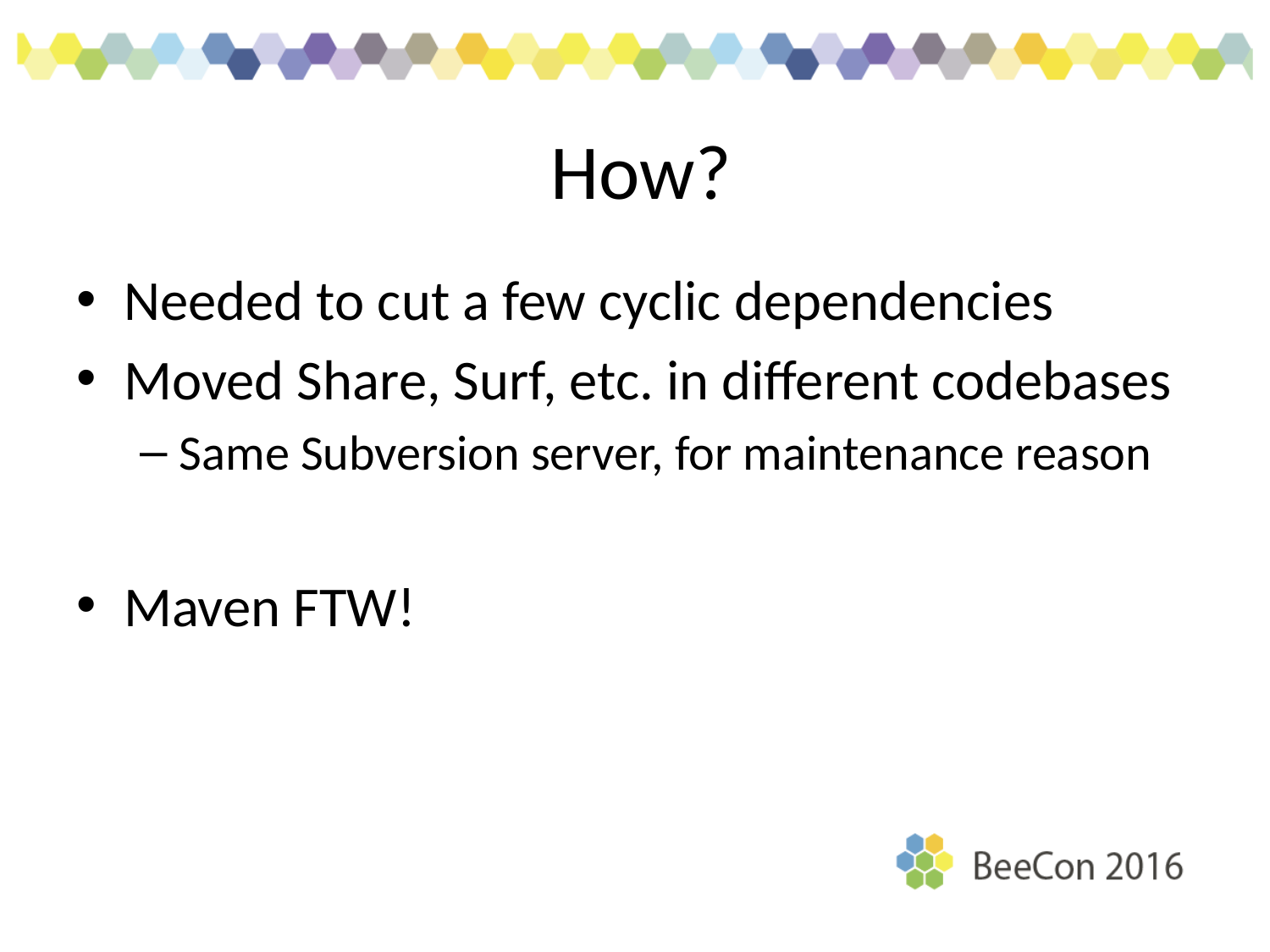

# How?
Needed to cut a few cyclic dependencies
Moved Share, Surf, etc. in different codebases
Same Subversion server, for maintenance reason

Maven FTW!